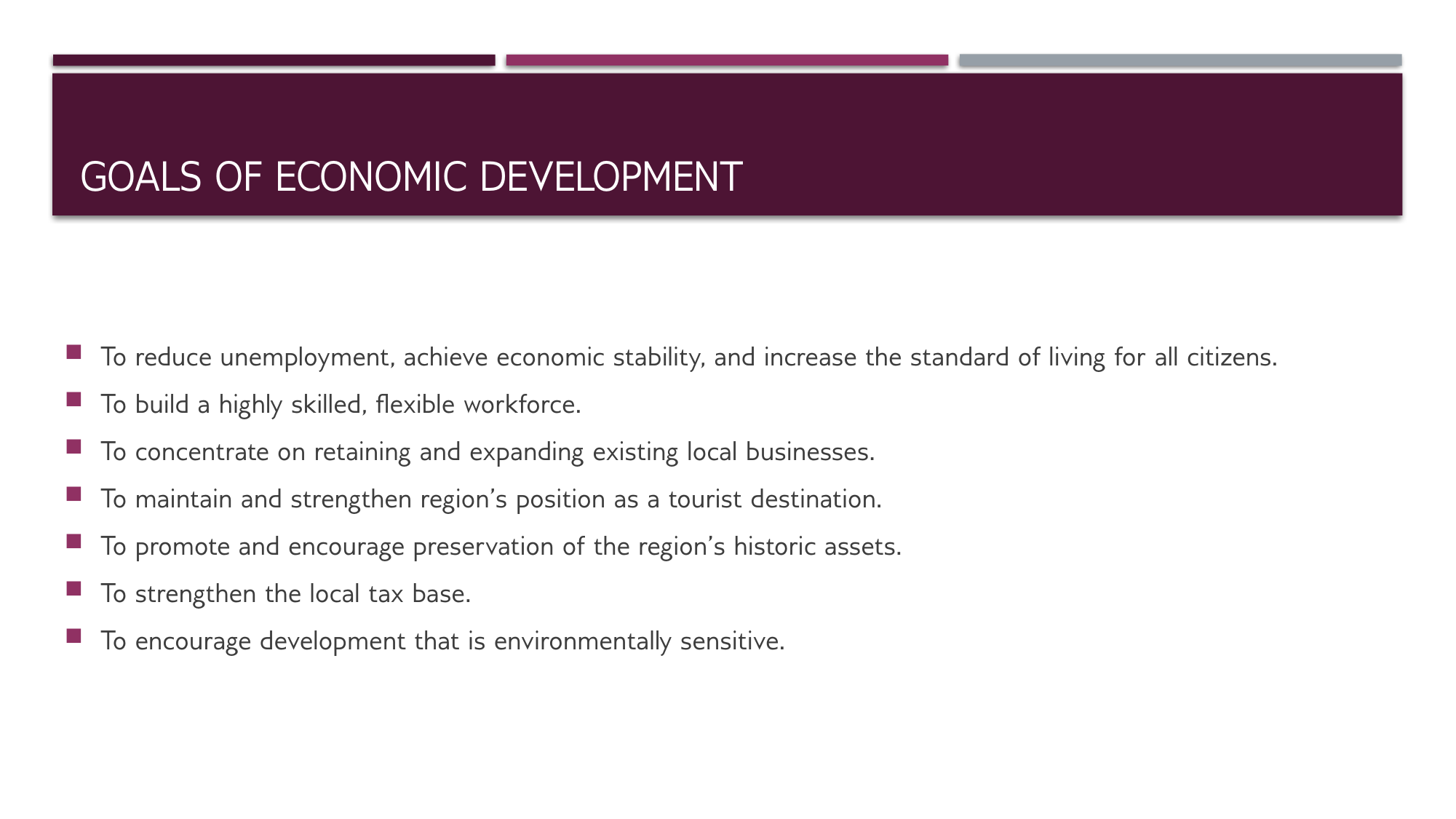

# Goals of economic development
To reduce unemployment, achieve economic stability, and increase the standard of living for all citizens.
To build a highly skilled, flexible workforce.
To concentrate on retaining and expanding existing local businesses.
To maintain and strengthen region’s position as a tourist destination.
To promote and encourage preservation of the region’s historic assets.
To strengthen the local tax base.
To encourage development that is environmentally sensitive.